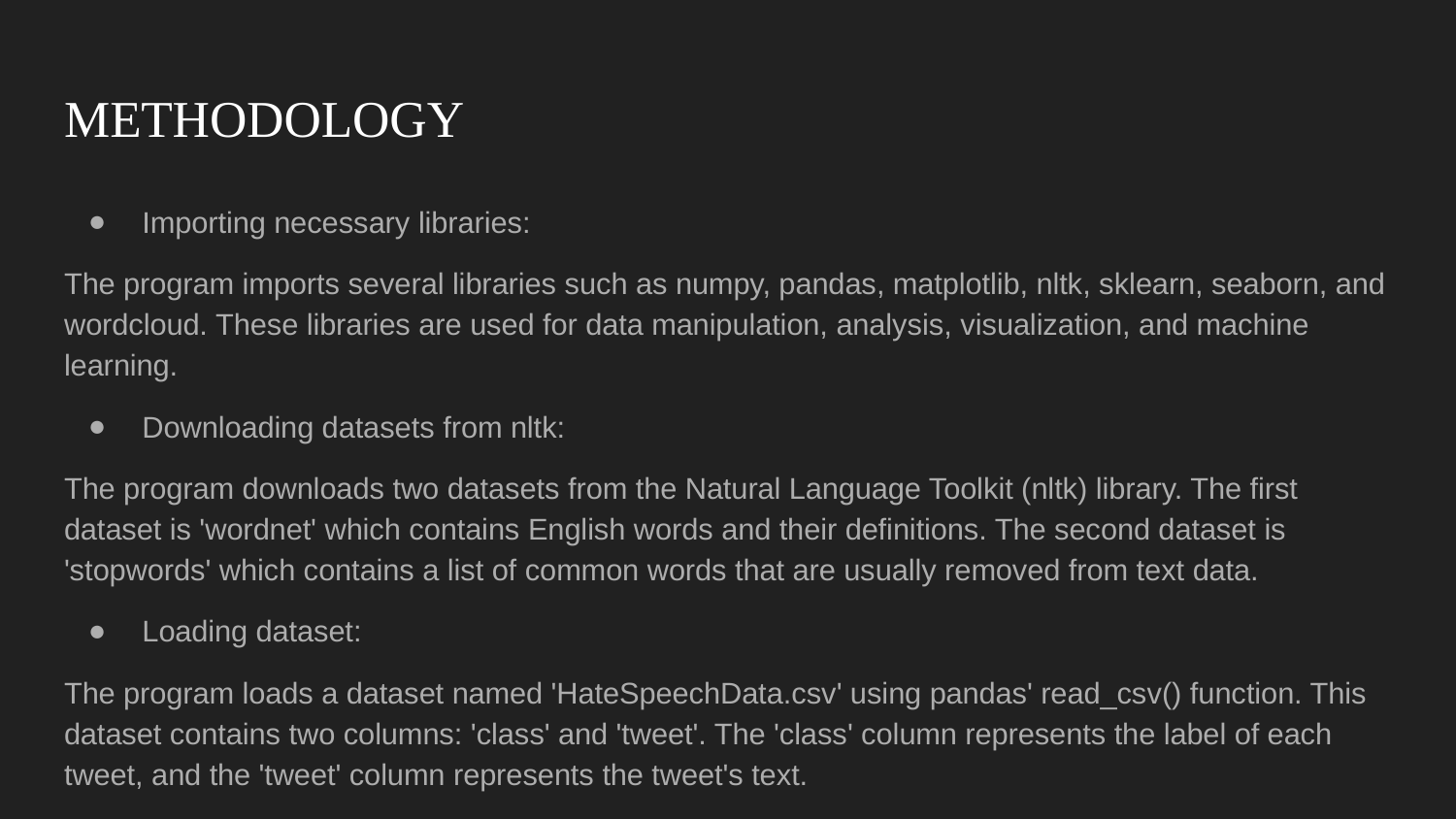

# METHODOLOGY
Importing necessary libraries:
The program imports several libraries such as numpy, pandas, matplotlib, nltk, sklearn, seaborn, and wordcloud. These libraries are used for data manipulation, analysis, visualization, and machine learning.
Downloading datasets from nltk:
The program downloads two datasets from the Natural Language Toolkit (nltk) library. The first dataset is 'wordnet' which contains English words and their definitions. The second dataset is 'stopwords' which contains a list of common words that are usually removed from text data.
Loading dataset:
The program loads a dataset named 'HateSpeechData.csv' using pandas' read_csv() function. This dataset contains two columns: 'class' and 'tweet'. The 'class' column represents the label of each tweet, and the 'tweet' column represents the tweet's text.